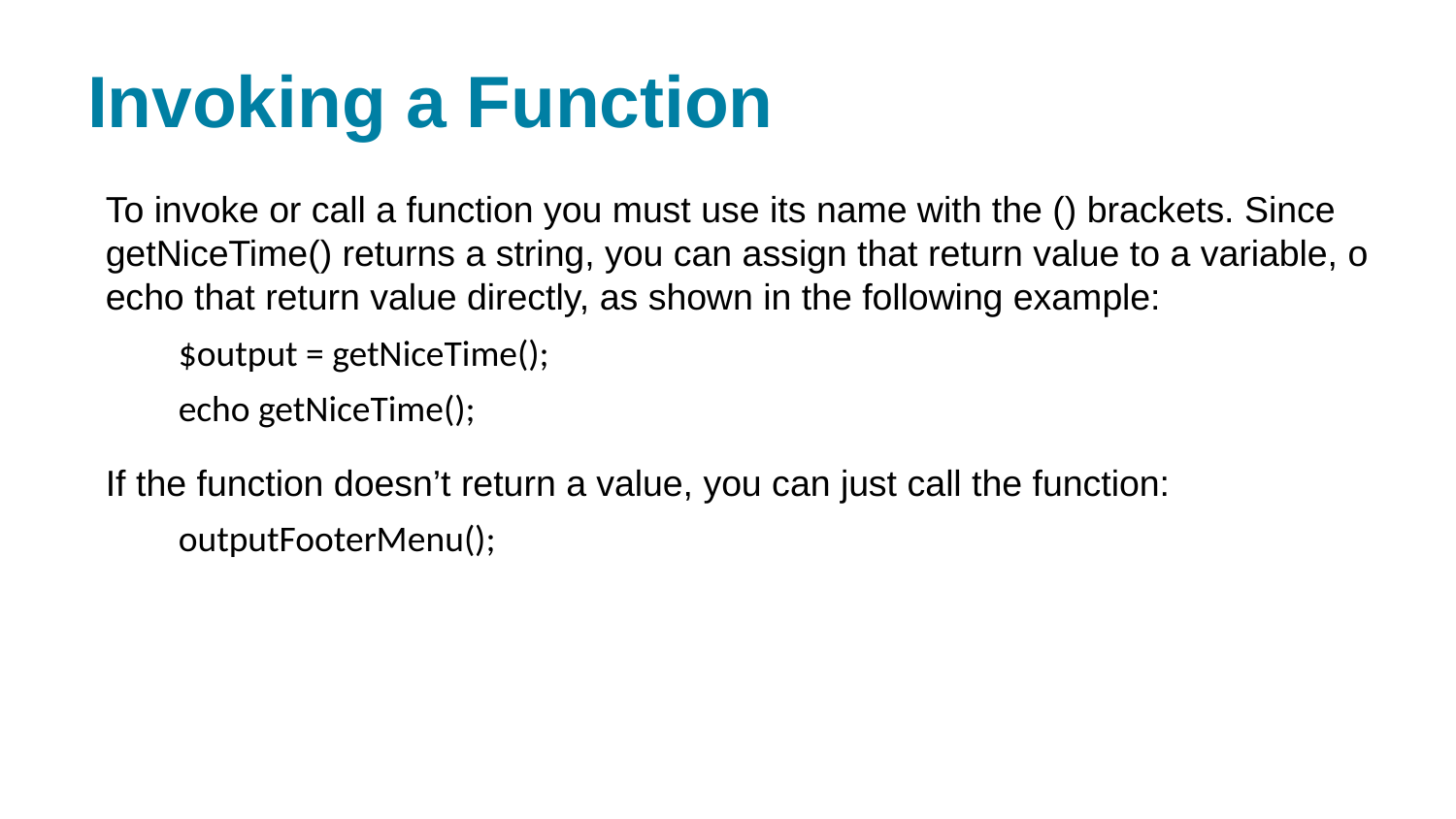

# Invoking a Function
To invoke or call a function you must use its name with the () brackets. Since getNiceTime() returns a string, you can assign that return value to a variable, o echo that return value directly, as shown in the following example:
$output = getNiceTime();
echo getNiceTime();
If the function doesn’t return a value, you can just call the function:
outputFooterMenu();